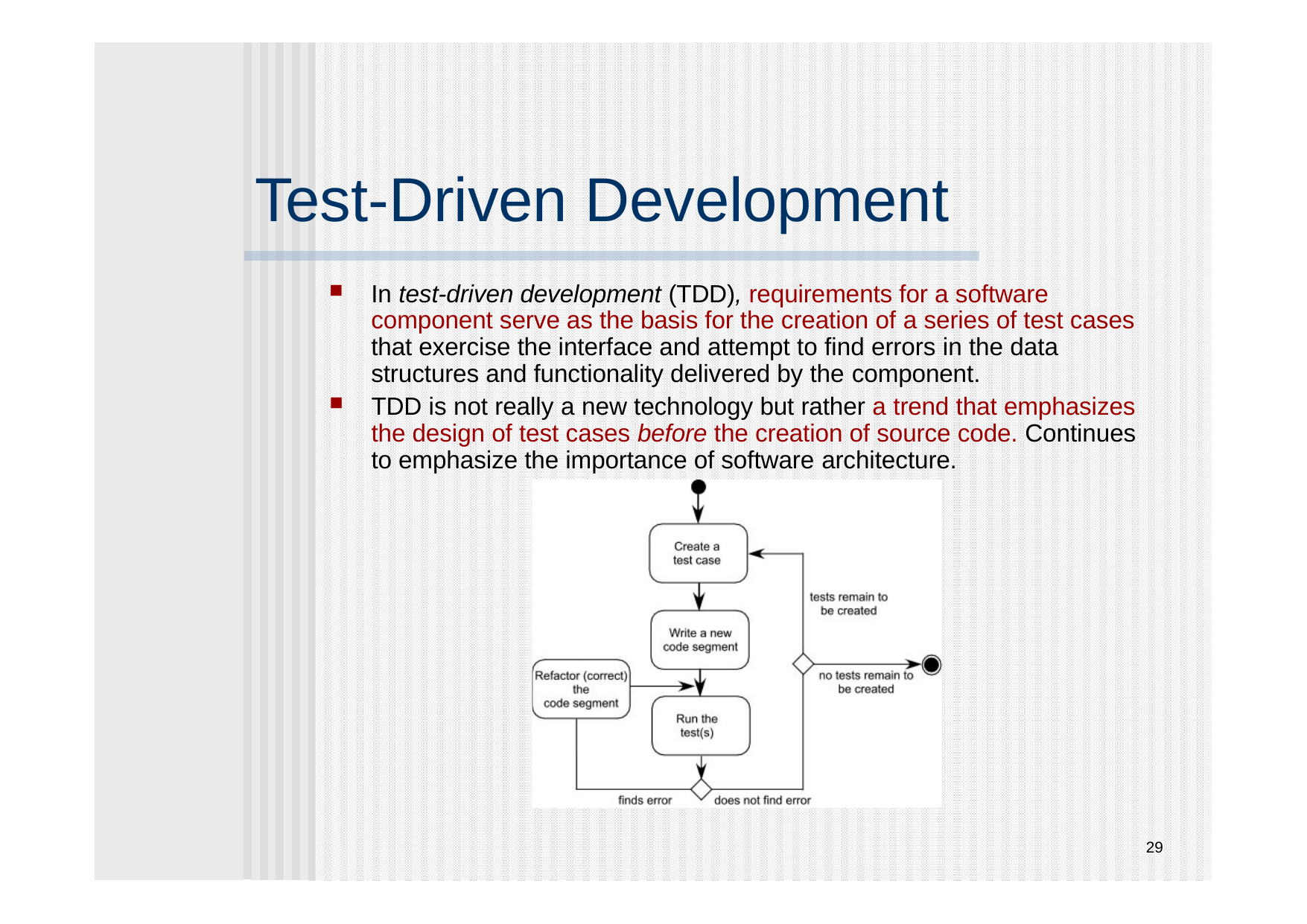

# Test-Driven Development

In test-driven development (TDD), requirements for a software  component serve as the basis for the creation of a series of test cases  that exercise the interface and attempt to find errors in the data  structures and functionality delivered by the component.
TDD is not really a new technology but rather a trend that emphasizes  the design of test cases before the creation of source code. Continues  to emphasize the importance of software architecture.

29